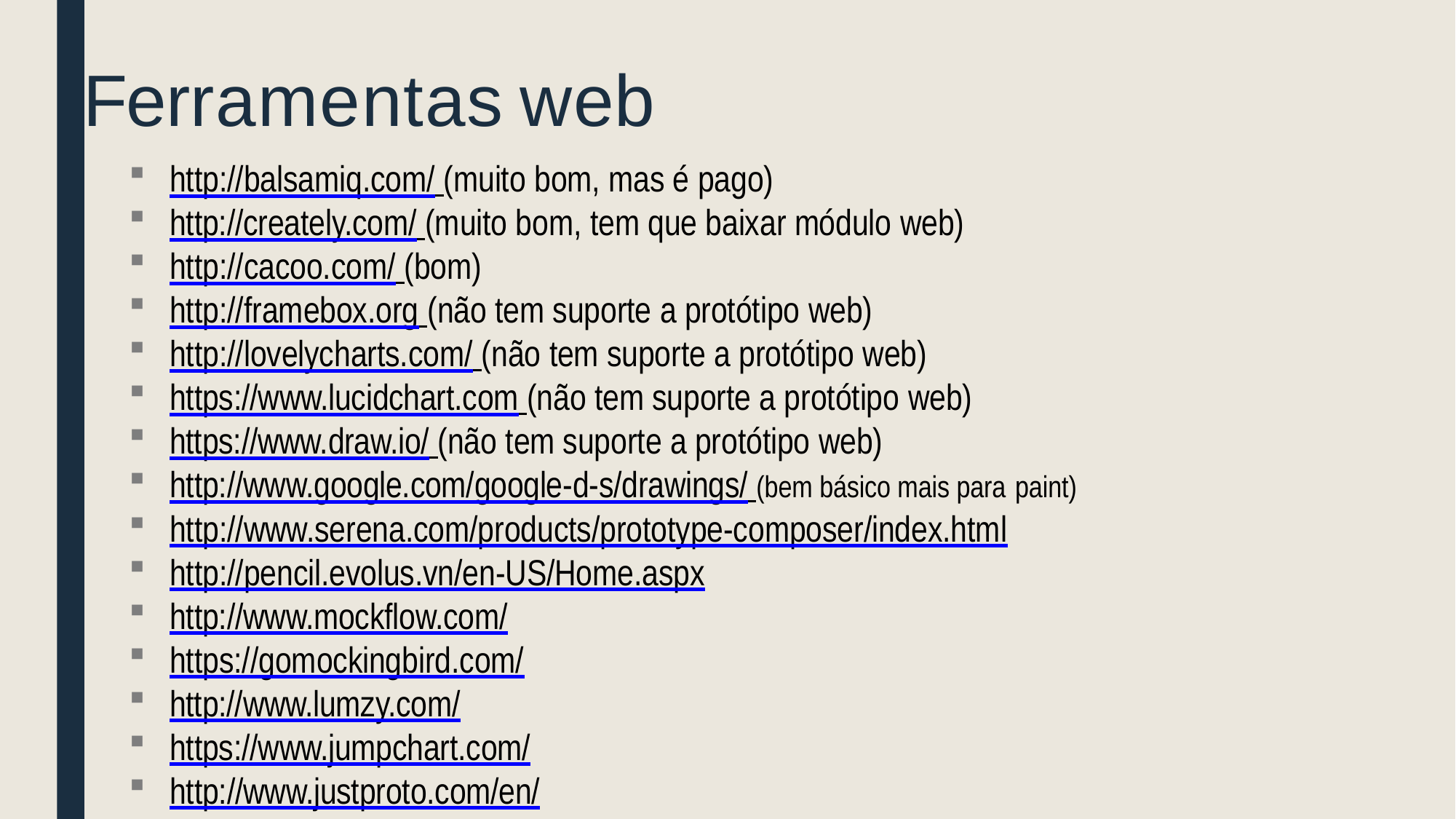

# Ferramentas	web
http://balsamiq.com/ (muito bom, mas é pago)
http://creately.com/ (muito bom, tem que baixar módulo web)
http://cacoo.com/ (bom)
http://framebox.org (não tem suporte a protótipo web)
http://lovelycharts.com/ (não tem suporte a protótipo web)
https://www.lucidchart.com (não tem suporte a protótipo web)
https://www.draw.io/ (não tem suporte a protótipo web)
http://www.google.com/google-d-s/drawings/ (bem básico mais para paint)
http://www.serena.com/products/prototype-composer/index.html
http://pencil.evolus.vn/en-US/Home.aspx
http://www.mockflow.com/
https://gomockingbird.com/
http://www.lumzy.com/
https://www.jumpchart.com/
http://www.justproto.com/en/